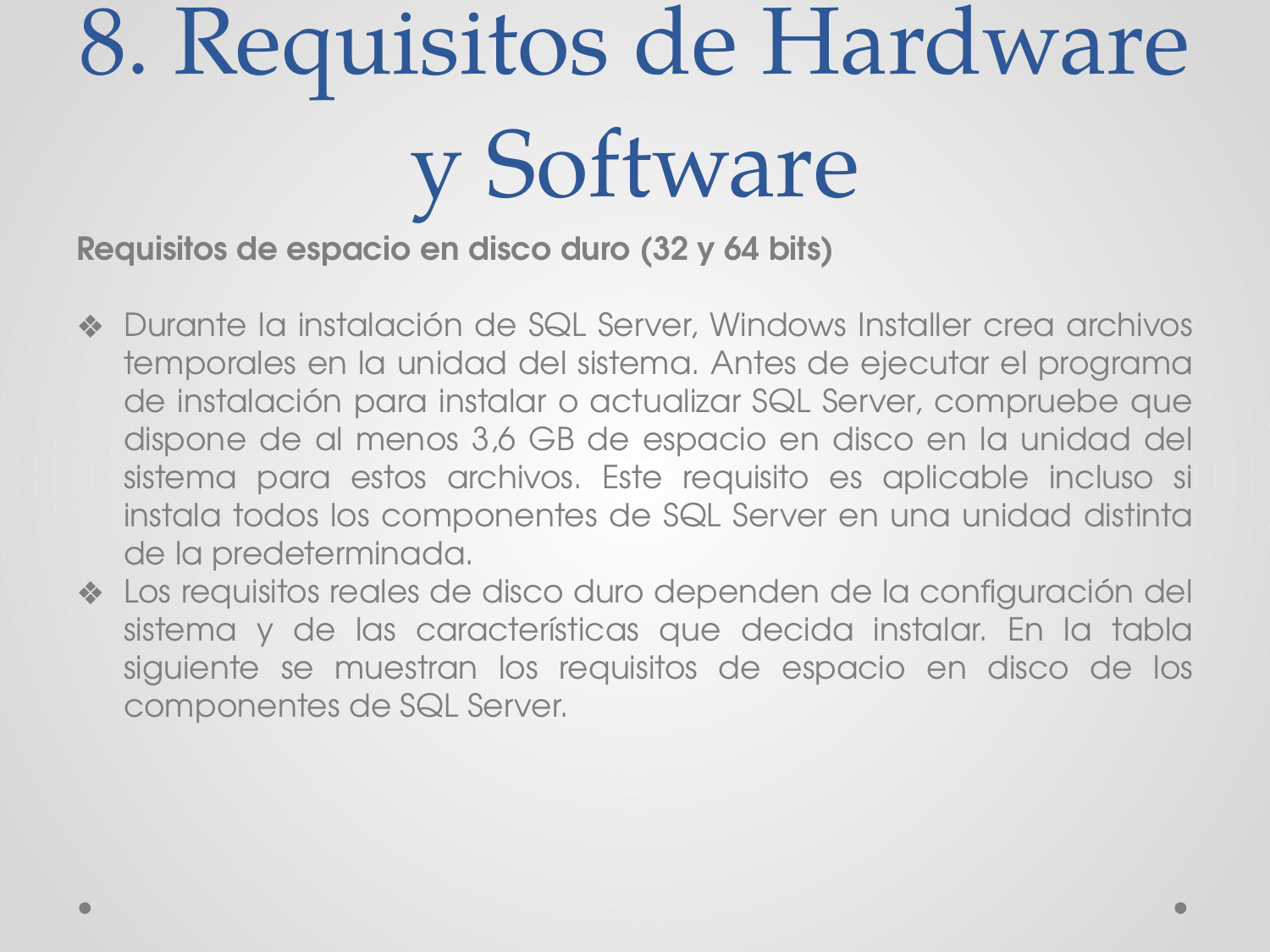

# 8. Requisitos de Hardware y Software
Requisitos de espacio en disco duro (32 y 64 bits)

Durante la instalación de SQL Server, Windows Installer crea archivos temporales en la unidad del sistema. Antes de ejecutar el programa de instalación para instalar o actualizar SQL Server, compruebe que dispone de al menos 3,6 GB de espacio en disco en la unidad del sistema para estos archivos. Este requisito es aplicable incluso si instala todos los componentes de SQL Server en una unidad distinta de la predeterminada.
Los requisitos reales de disco duro dependen de la configuración del sistema y de las características que decida instalar. En la tabla siguiente se muestran los requisitos de espacio en disco de los componentes de SQL Server.